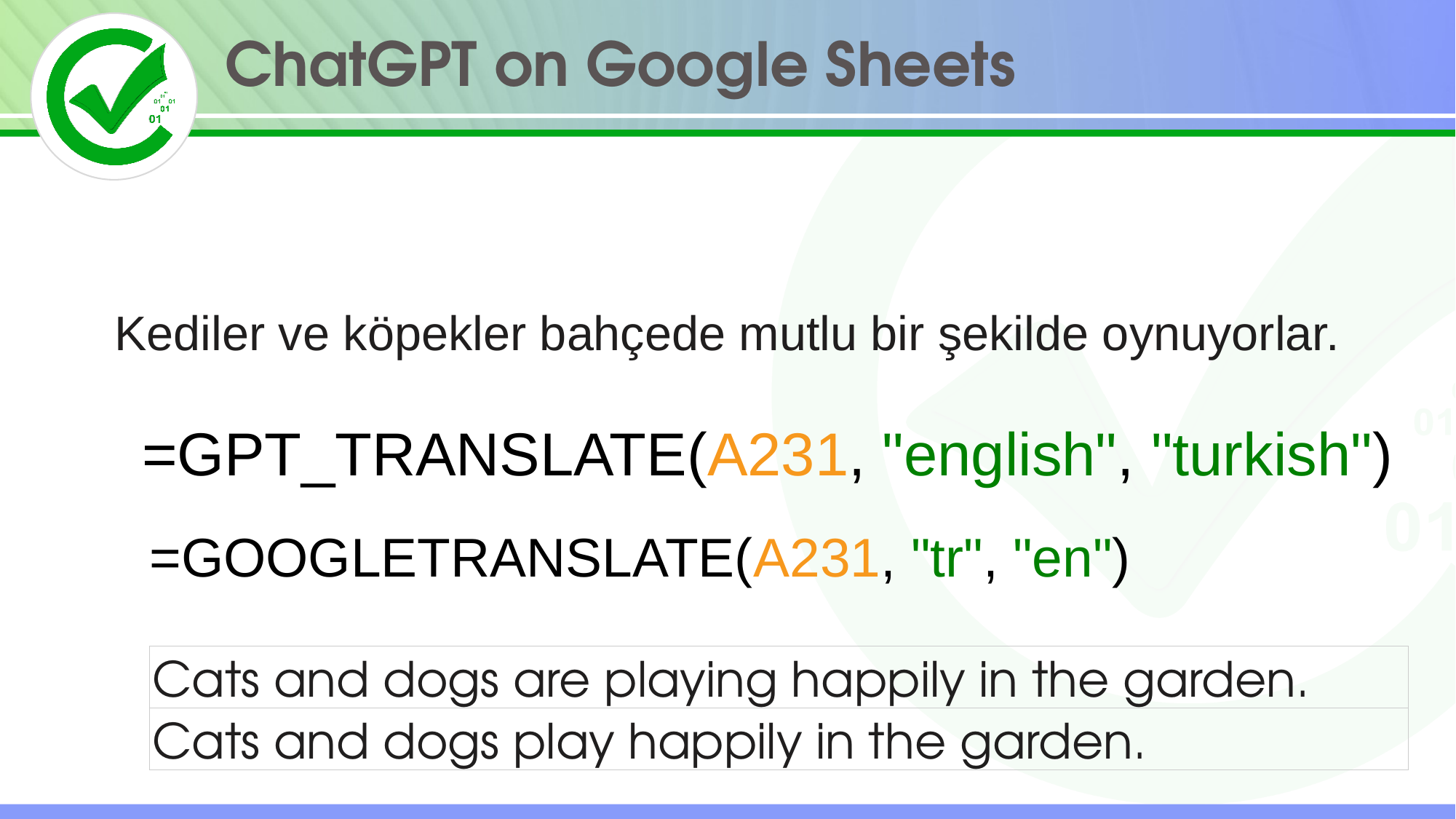

ChatGPT on Google Sheets
Kediler ve köpekler bahçede mutlu bir şekilde oynuyorlar.
=GPT_TRANSLATE(A231, "english", "turkish")
=GOOGLETRANSLATE(A231, "tr", "en")
| Cats and dogs are playing happily in the garden. |
| --- |
| Cats and dogs play happily in the garden. |